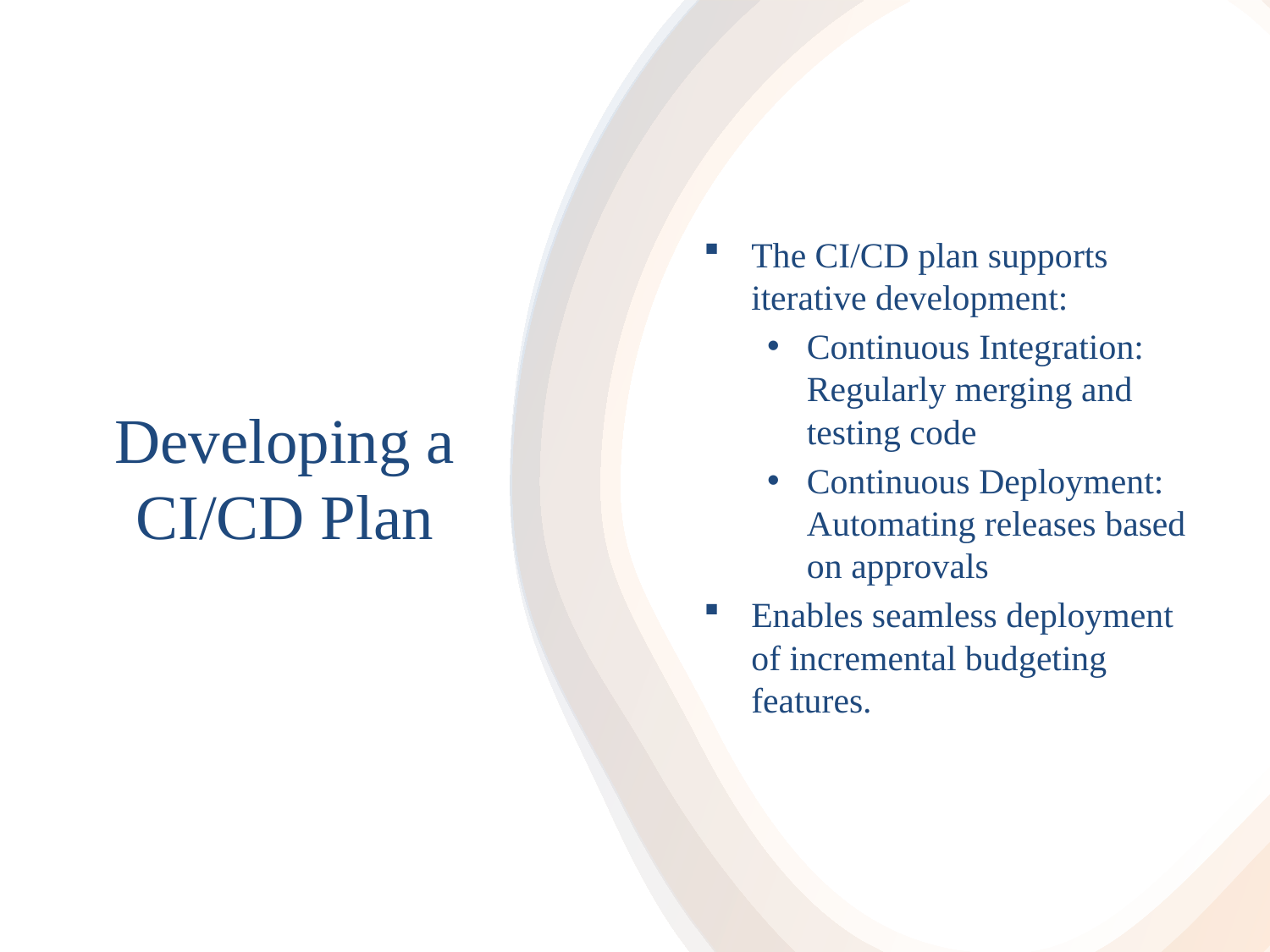

The CI/CD plan supports iterative development:
Continuous Integration: Regularly merging and testing code
Continuous Deployment: Automating releases based on approvals
Enables seamless deployment of incremental budgeting features.
# Developing a CI/CD Plan